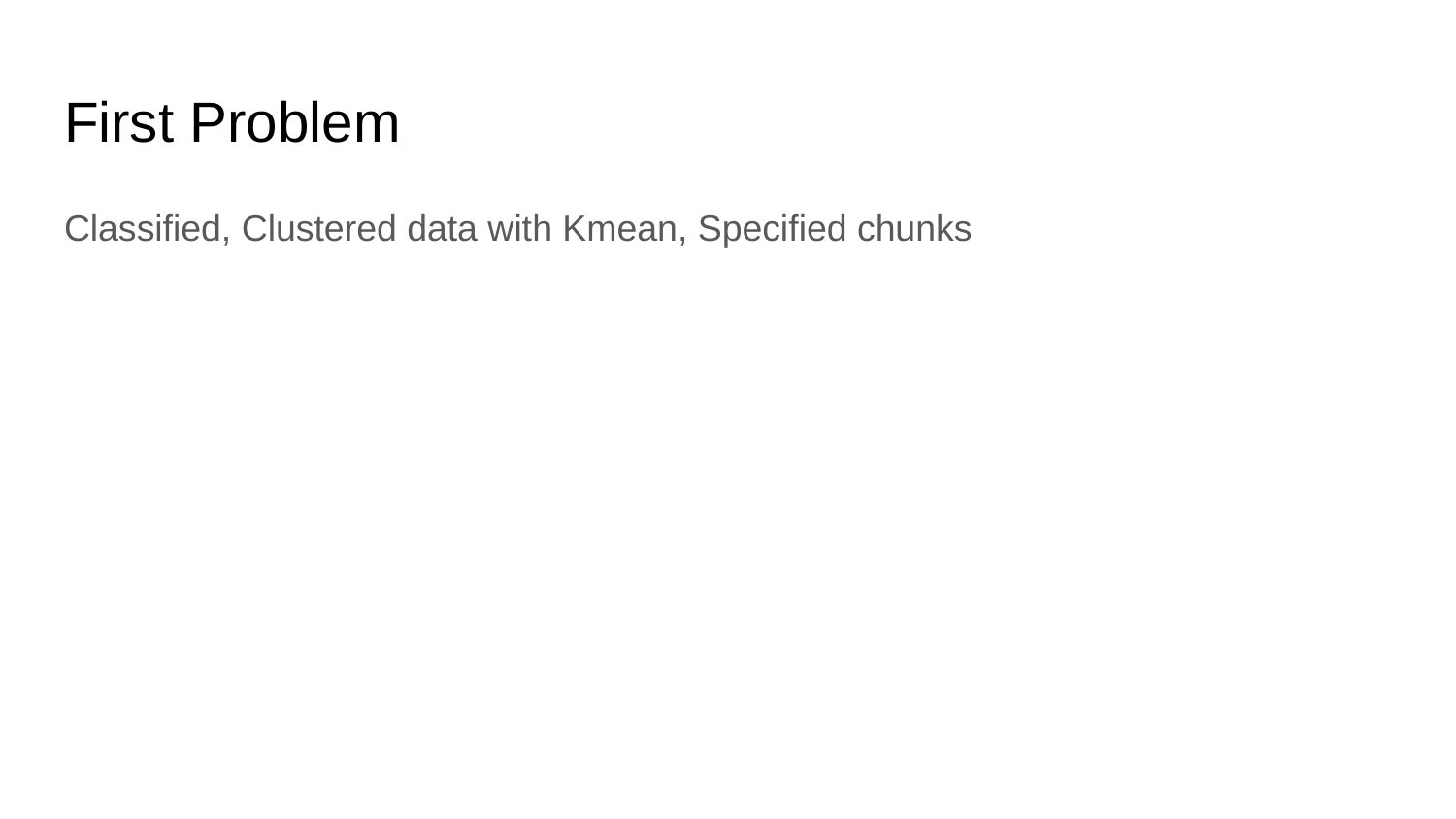

# First Problem
Classified, Clustered data with Kmean, Specified chunks